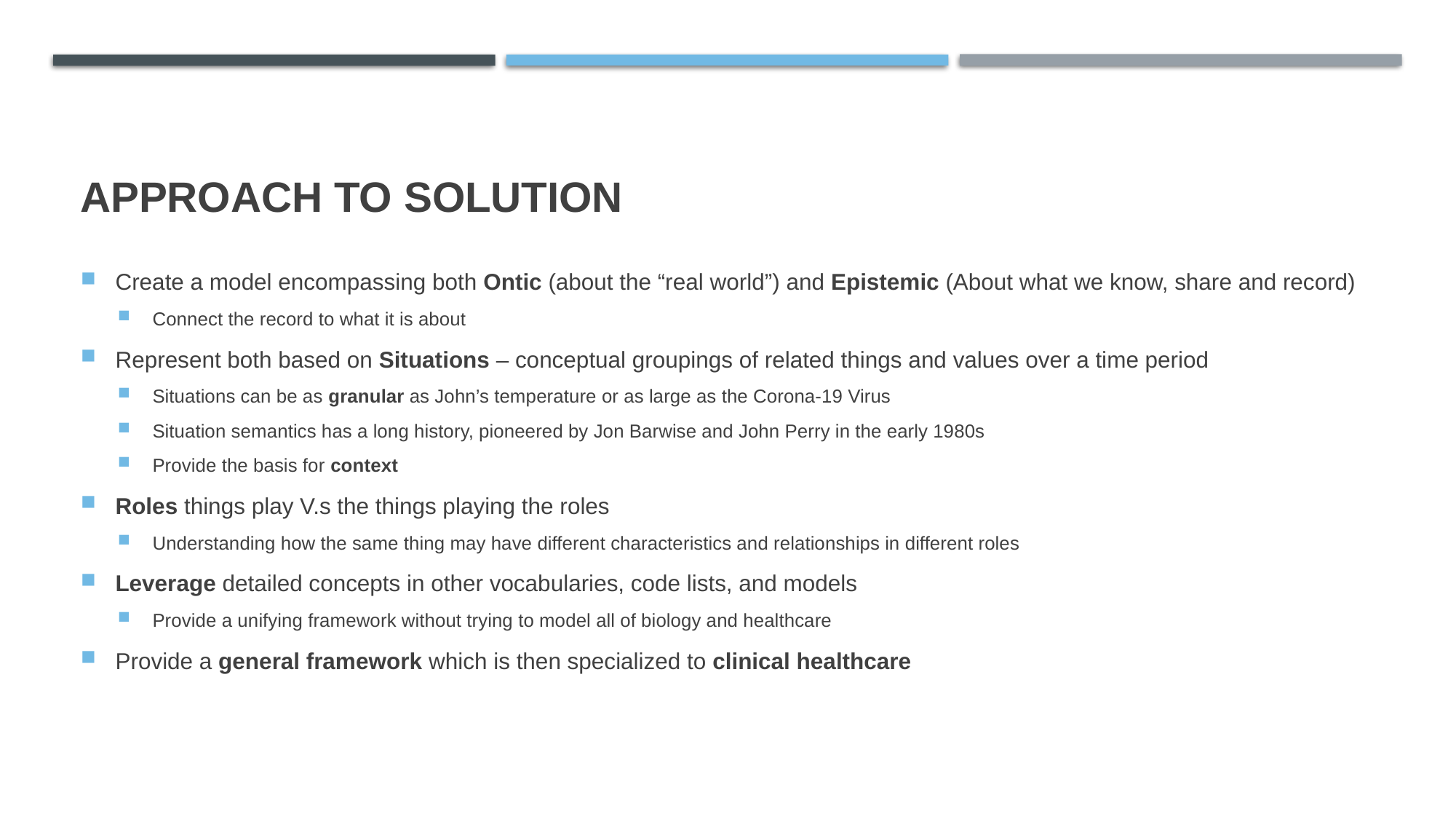

# Approach to solution
Create a model encompassing both Ontic (about the “real world”) and Epistemic (About what we know, share and record)
Connect the record to what it is about
Represent both based on Situations – conceptual groupings of related things and values over a time period
Situations can be as granular as John’s temperature or as large as the Corona-19 Virus
Situation semantics has a long history, pioneered by Jon Barwise and John Perry in the early 1980s
Provide the basis for context
Roles things play V.s the things playing the roles
Understanding how the same thing may have different characteristics and relationships in different roles
Leverage detailed concepts in other vocabularies, code lists, and models
Provide a unifying framework without trying to model all of biology and healthcare
Provide a general framework which is then specialized to clinical healthcare